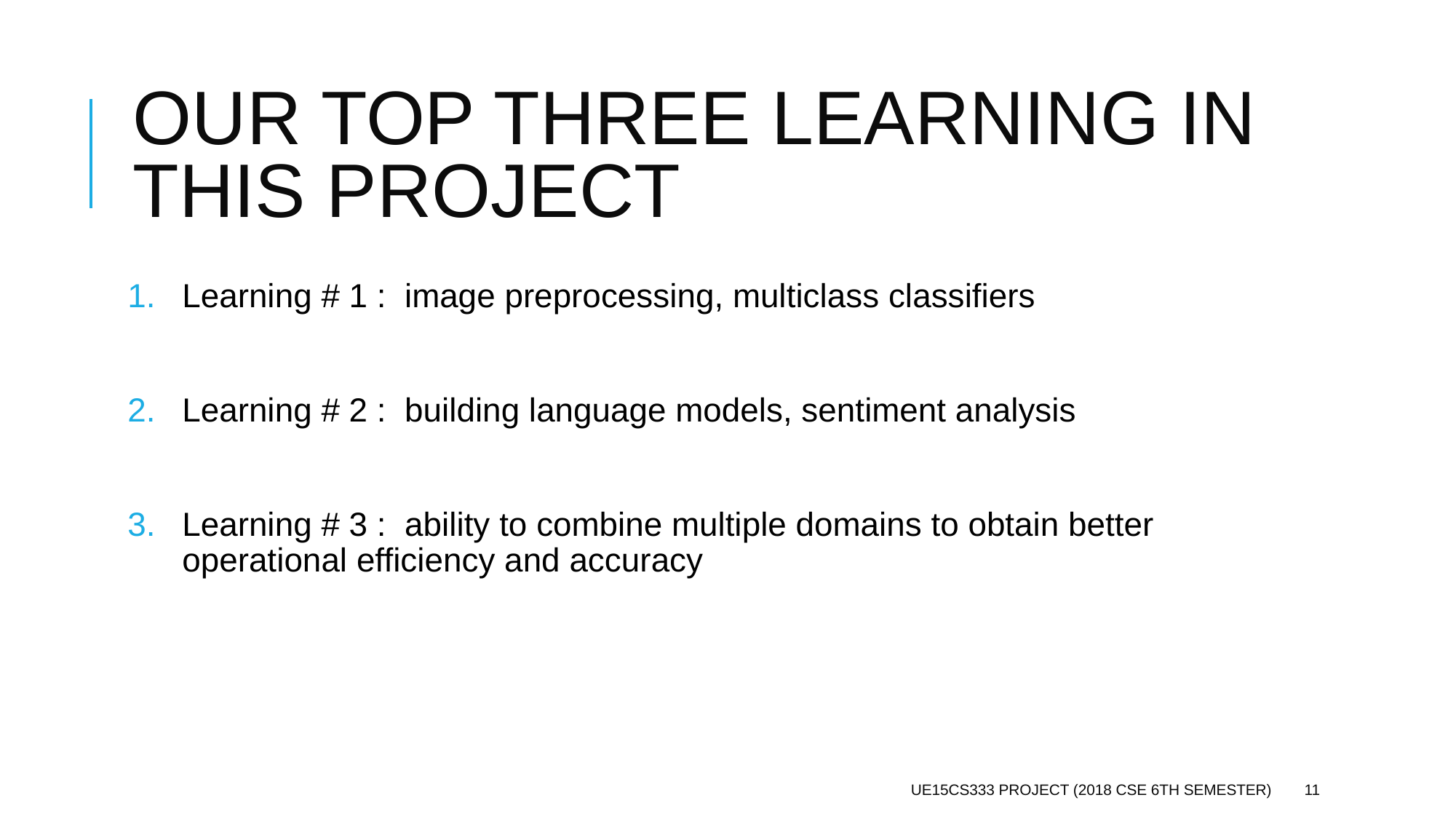

# OUR TOP THREE LEARNING IN THIS PROJECT
Learning # 1 :  image preprocessing, multiclass classifiers

Learning # 2 :  building language models, sentiment analysis

Learning # 3 :  ability to combine multiple domains to obtain better operational efficiency and accuracy
UE15CS333 PROJECT (2018 CSE 6TH SEMESTER)
11